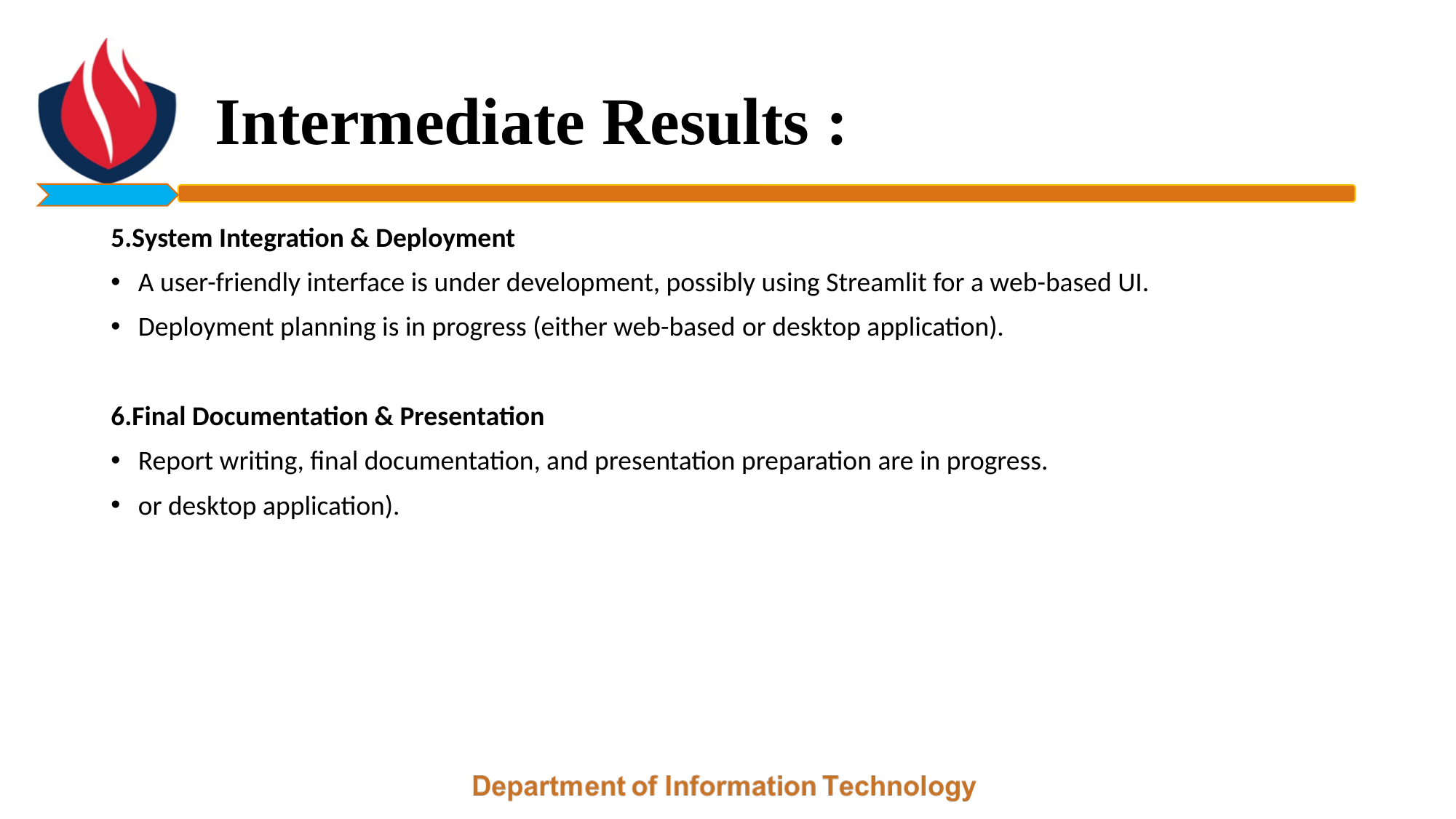

# Intermediate Results :
5.System Integration & Deployment
A user-friendly interface is under development, possibly using Streamlit for a web-based UI.
Deployment planning is in progress (either web-based or desktop application).

6.Final Documentation & Presentation
Report writing, final documentation, and presentation preparation are in progress.
or desktop application).